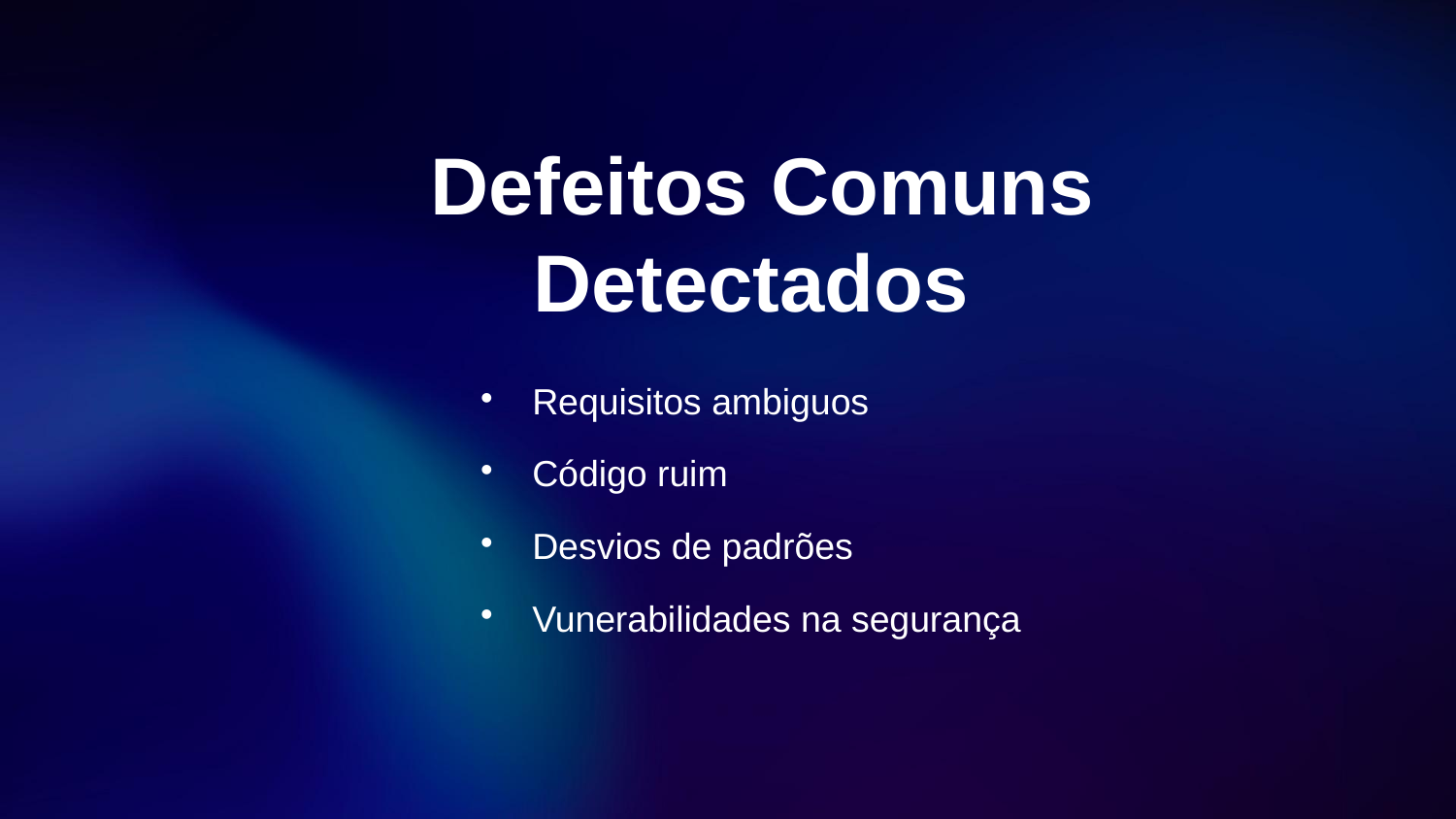

# Defeitos Comuns Detectados

Requisitos ambiguos
Código ruim
Desvios de padrões
Vunerabilidades na segurança